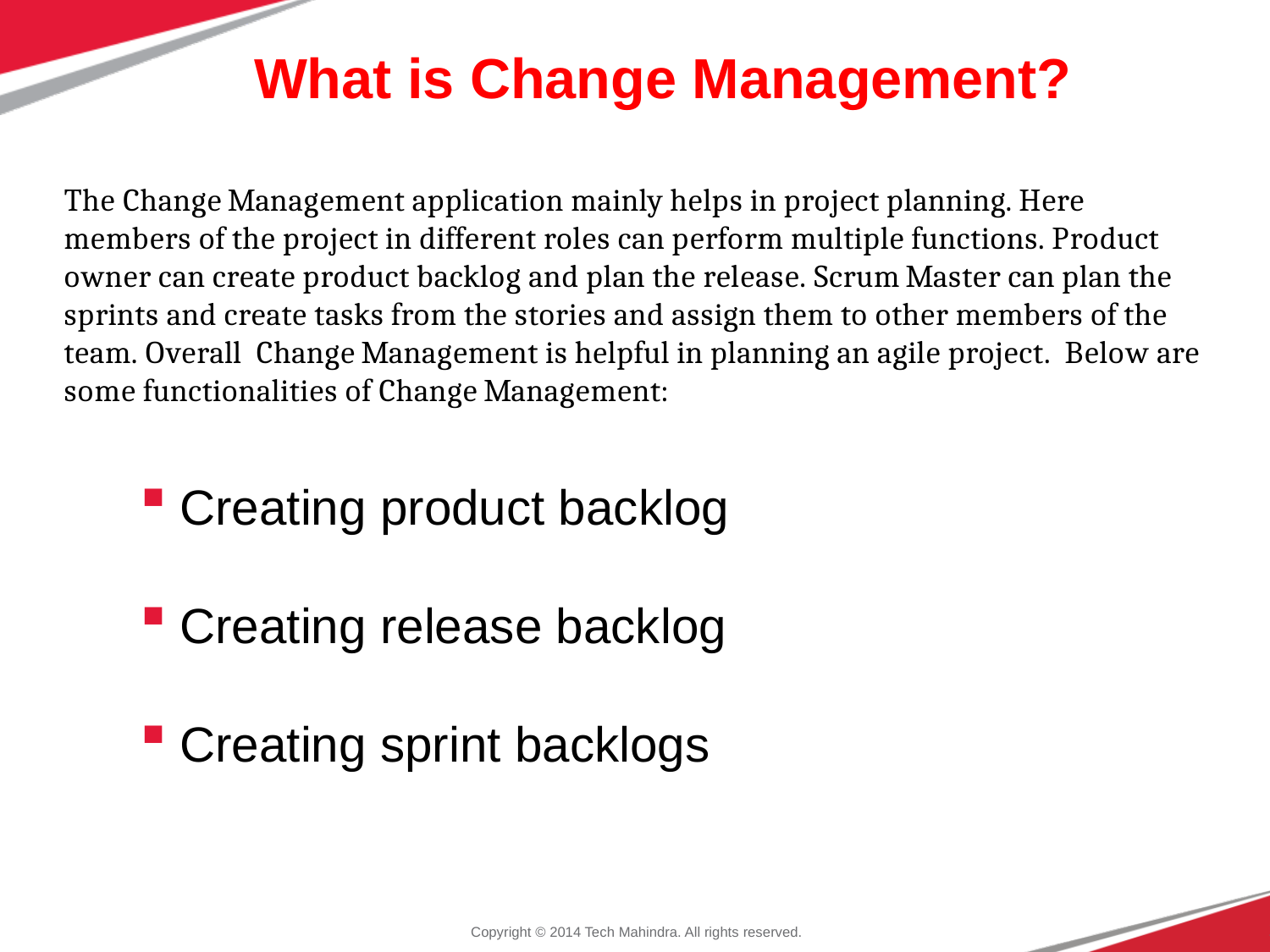

# What is Change Management?
The Change Management application mainly helps in project planning. Here members of the project in different roles can perform multiple functions. Product owner can create product backlog and plan the release. Scrum Master can plan the sprints and create tasks from the stories and assign them to other members of the team. Overall  Change Management is helpful in planning an agile project.  Below are some functionalities of Change Management:

Creating product backlog

Creating release backlog

Creating sprint backlogs